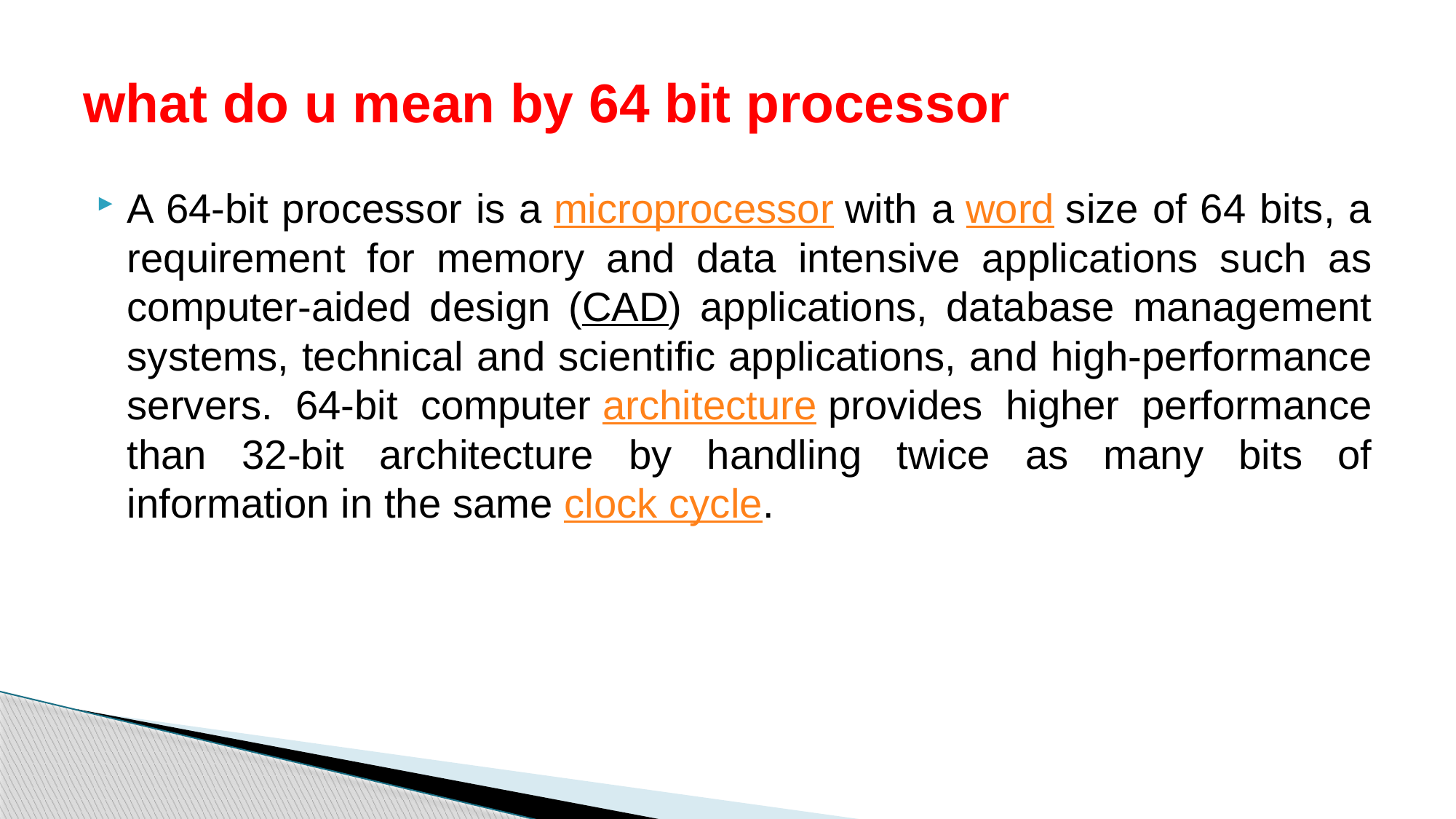

# what do u mean by 64 bit processor
A 64-bit processor is a microprocessor with a word size of 64 bits, a requirement for memory and data intensive applications such as computer-aided design (CAD) applications, database management systems, technical and scientific applications, and high-performance servers. 64-bit computer architecture provides higher performance than 32-bit architecture by handling twice as many bits of information in the same clock cycle.